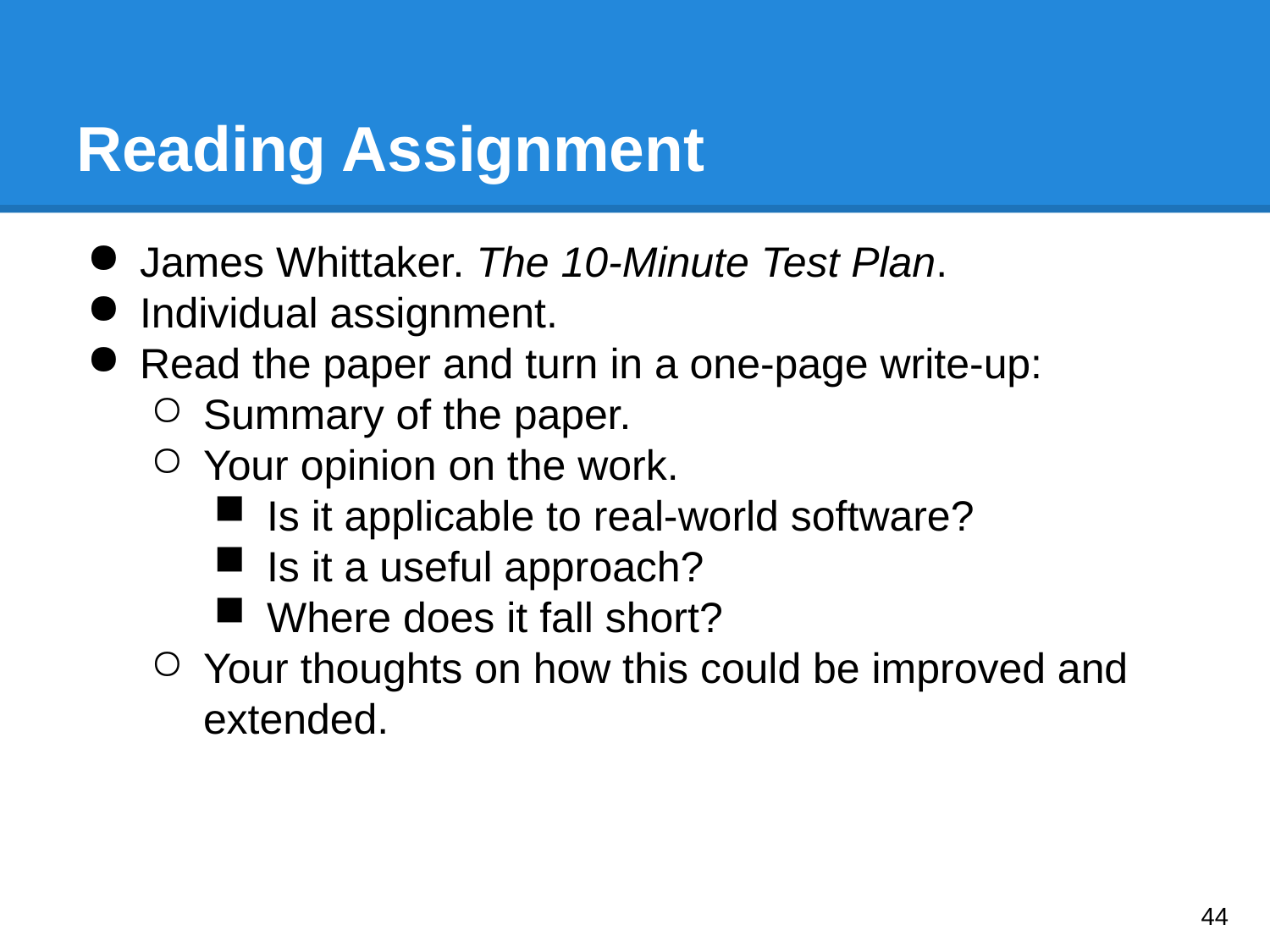

# Reading Assignment
James Whittaker. The 10-Minute Test Plan.
Individual assignment.
Read the paper and turn in a one-page write-up:
Summary of the paper.
Your opinion on the work.
Is it applicable to real-world software?
Is it a useful approach?
Where does it fall short?
Your thoughts on how this could be improved and extended.
44